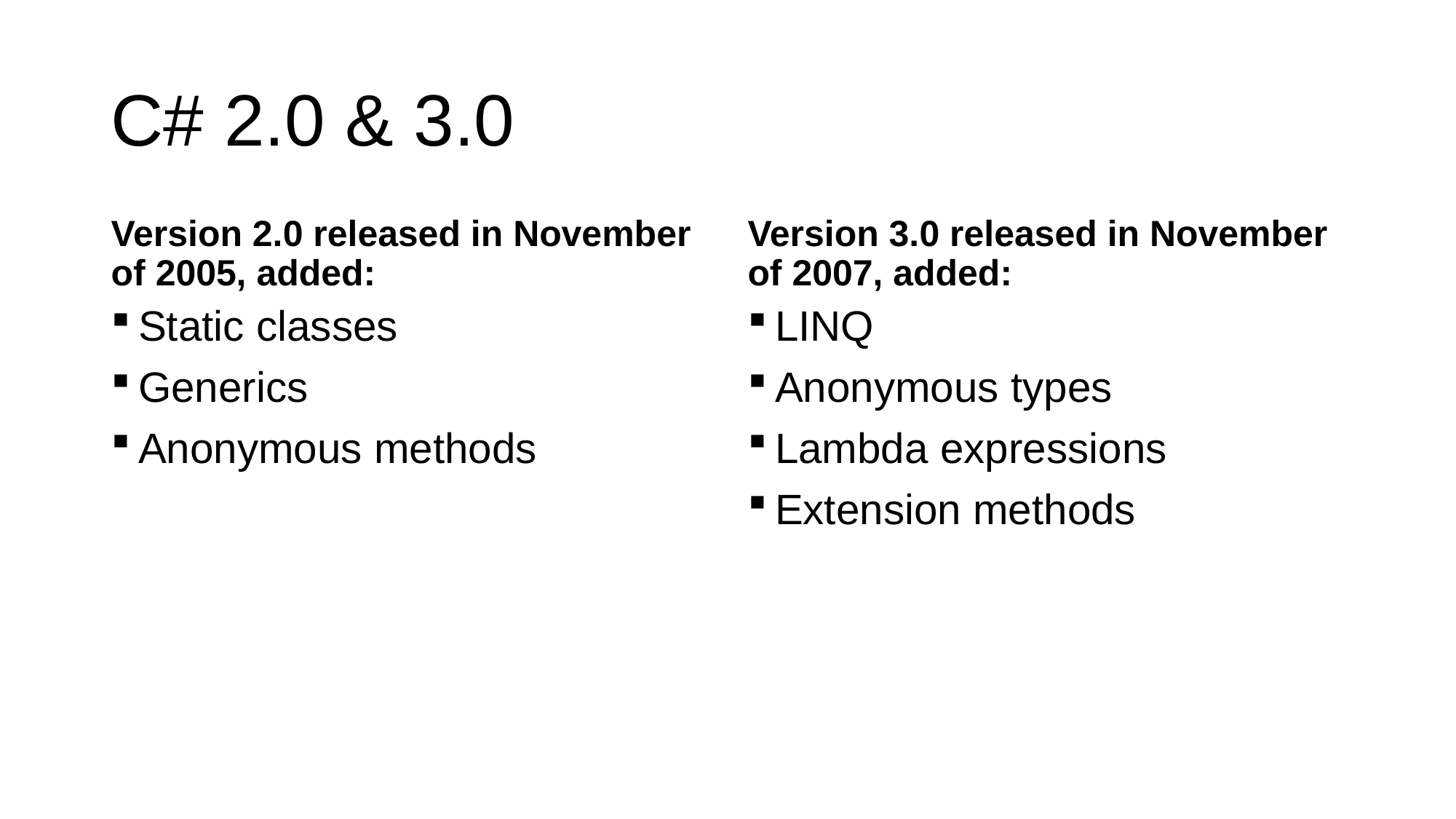

# C# 2.0 & 3.0
Version 2.0 released in November of 2005, added:
Version 3.0 released in November of 2007, added:
Static classes
Generics
Anonymous methods
LINQ
Anonymous types
Lambda expressions
Extension methods